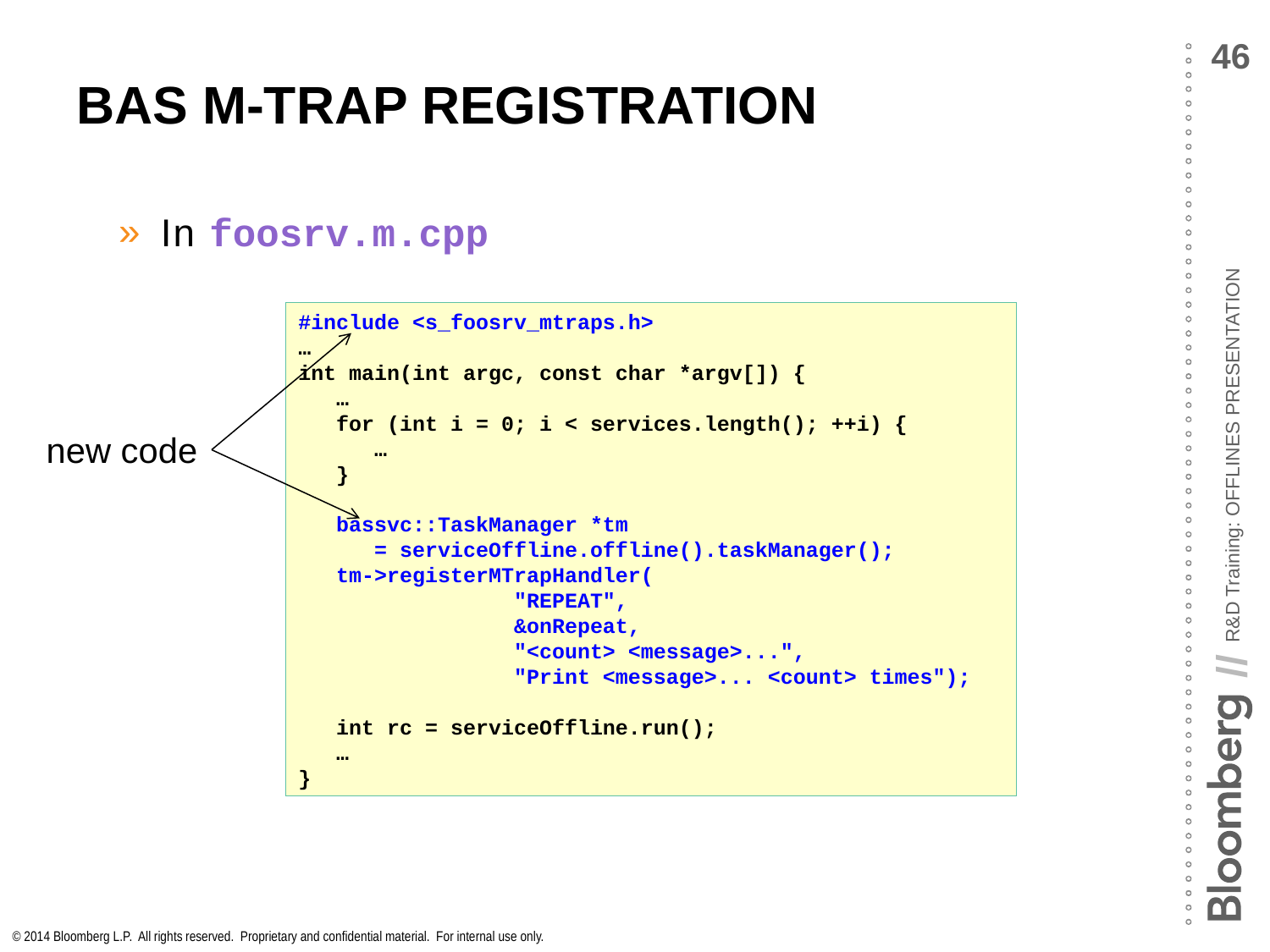

# BAS M-Trap registration
In foosrv.m.cpp

#include <s_foosrv_mtraps.h>
…
int main(int argc, const char *argv[]) {
   …
   for (int i = 0; i < services.length(); ++i) {
      …
   }
   bassvc::TaskManager *tm
      = serviceOffline.offline().taskManager();
   tm->registerMTrapHandler(
                 "REPEAT",
                 &onRepeat,
                 "<count> <message>...",
                 "Print <message>... <count> times");
   int rc = serviceOffline.run();
   …
}
new code